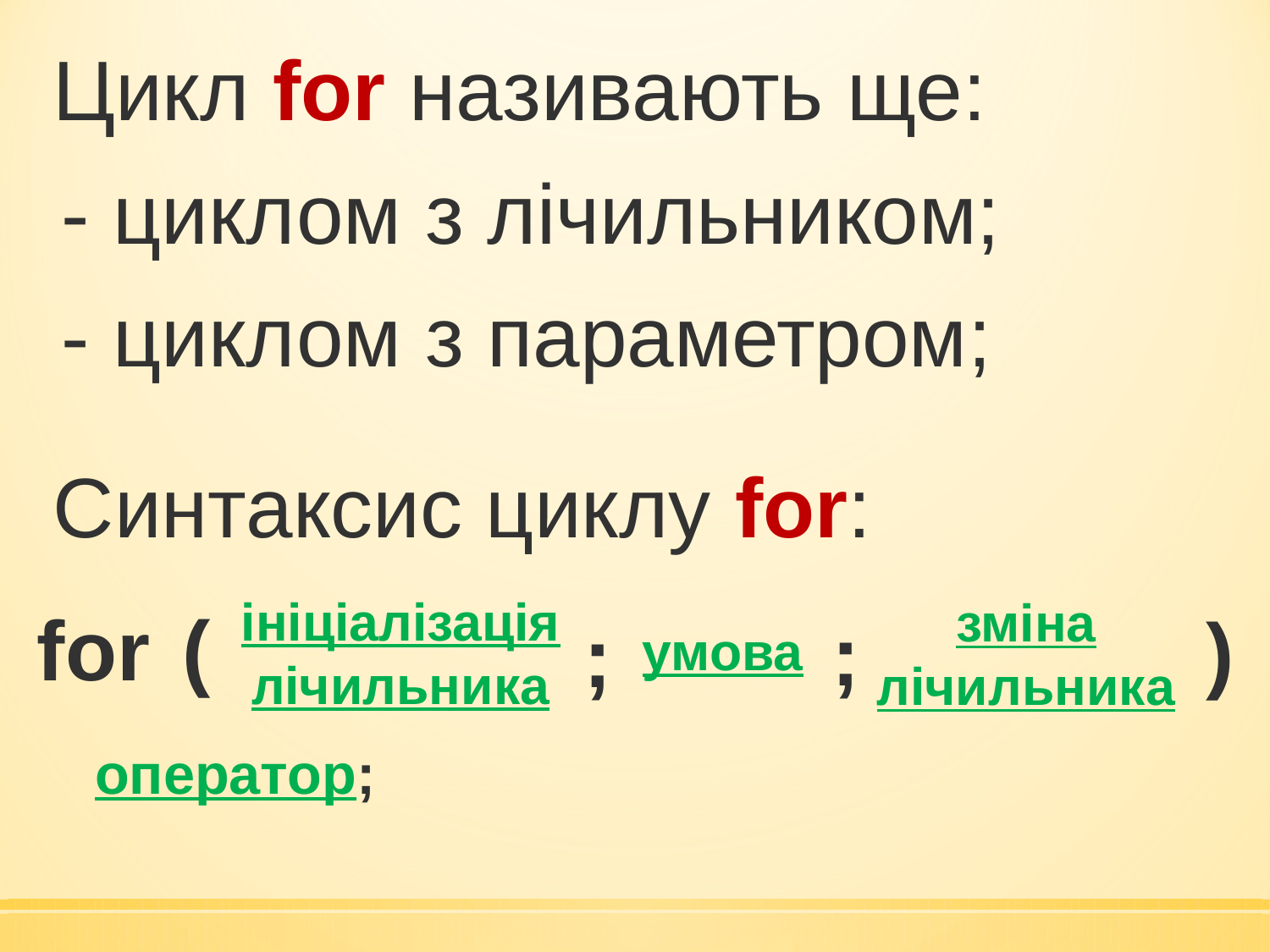

Цикл for називають ще:
- циклом з лічильником;
- циклом з параметром;
Синтаксис циклу for:
ініціалізація
лічильника
зміна
лічильника
for
(
)
;
;
умова
оператор;